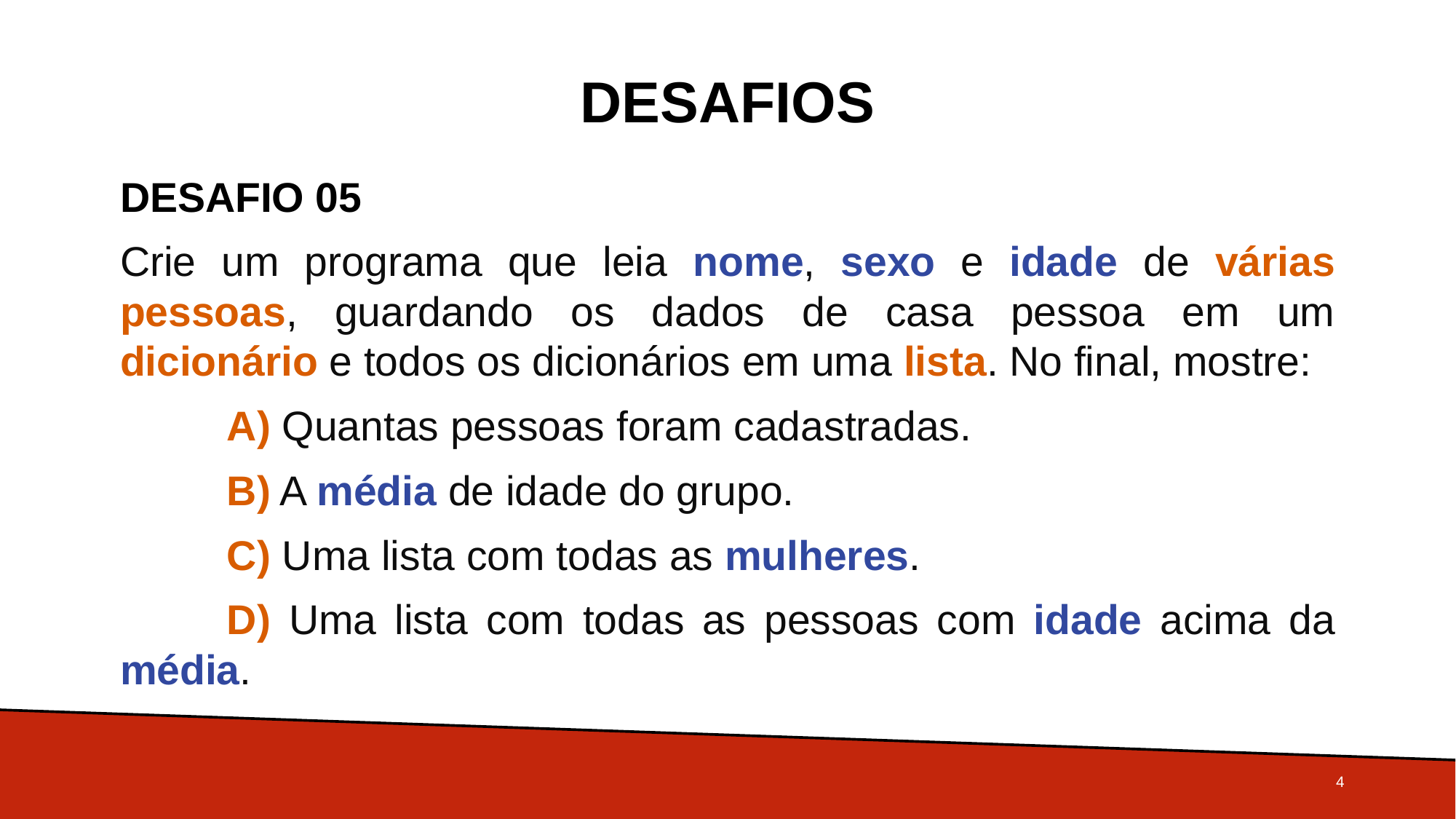

# Desafios
DESAFIO 05
Crie um programa que leia nome, sexo e idade de várias pessoas, guardando os dados de casa pessoa em um dicionário e todos os dicionários em uma lista. No final, mostre:
	A) Quantas pessoas foram cadastradas.
	B) A média de idade do grupo.
	C) Uma lista com todas as mulheres.
	D) Uma lista com todas as pessoas com idade acima da média.
4